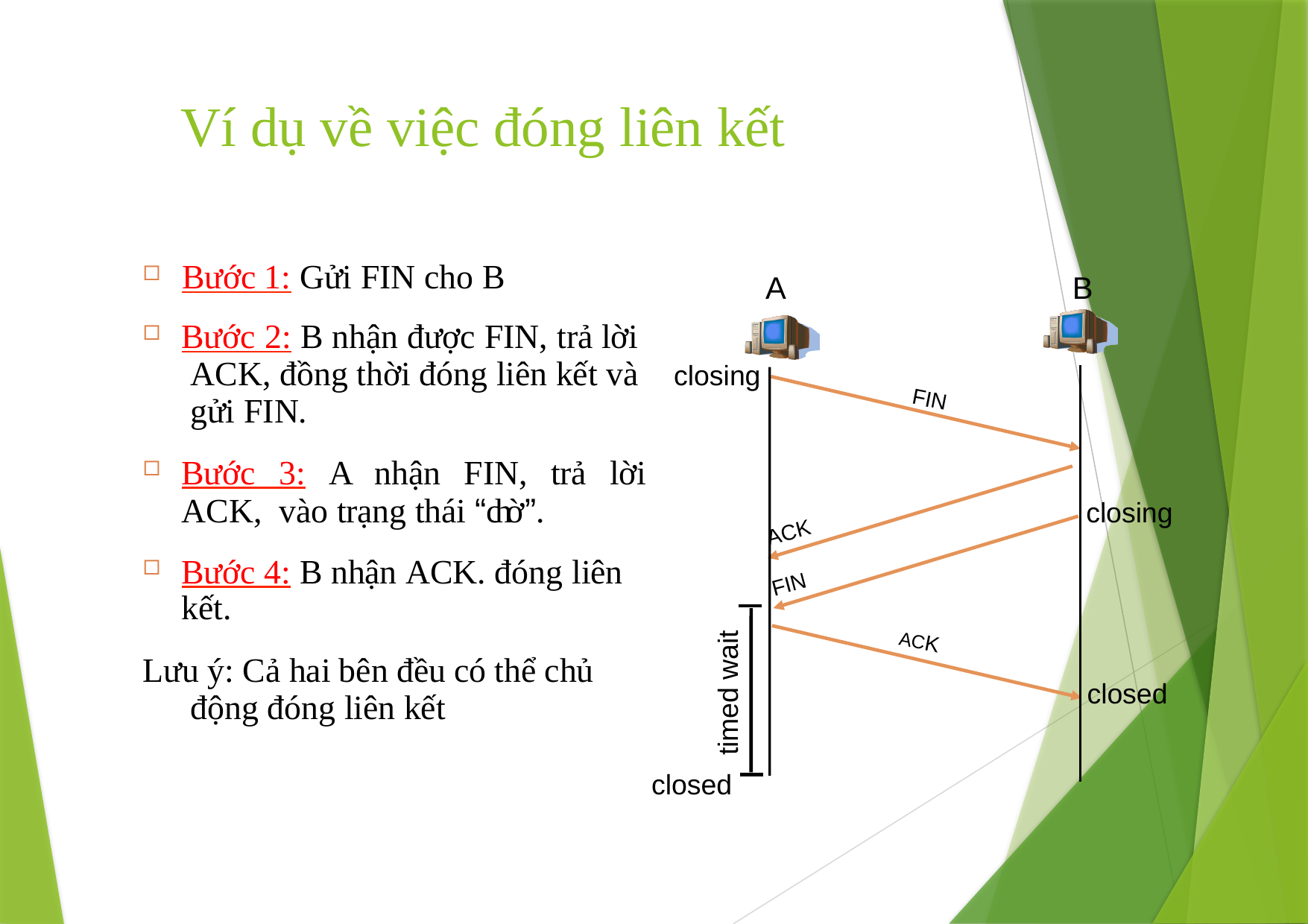

# Ví dụ về việc đóng liên kết
19
Bước 1: Gửi FIN cho B
Bước 2: B nhận được FIN, trả lời  ACK, đồng thời đóng liên kết và  gửi FIN.
Bước 3: A nhận FIN, trả lời ACK,  vào trạng thái “chờ”.
Bước 4: B nhận ACK. đóng liên  kết.
Lưu ý: Cả hai bên đều có thể chủ  động đóng liên kết
A
B

closing

FIN
closing

ACK
FIN
timed wait
ACK
closed
closed